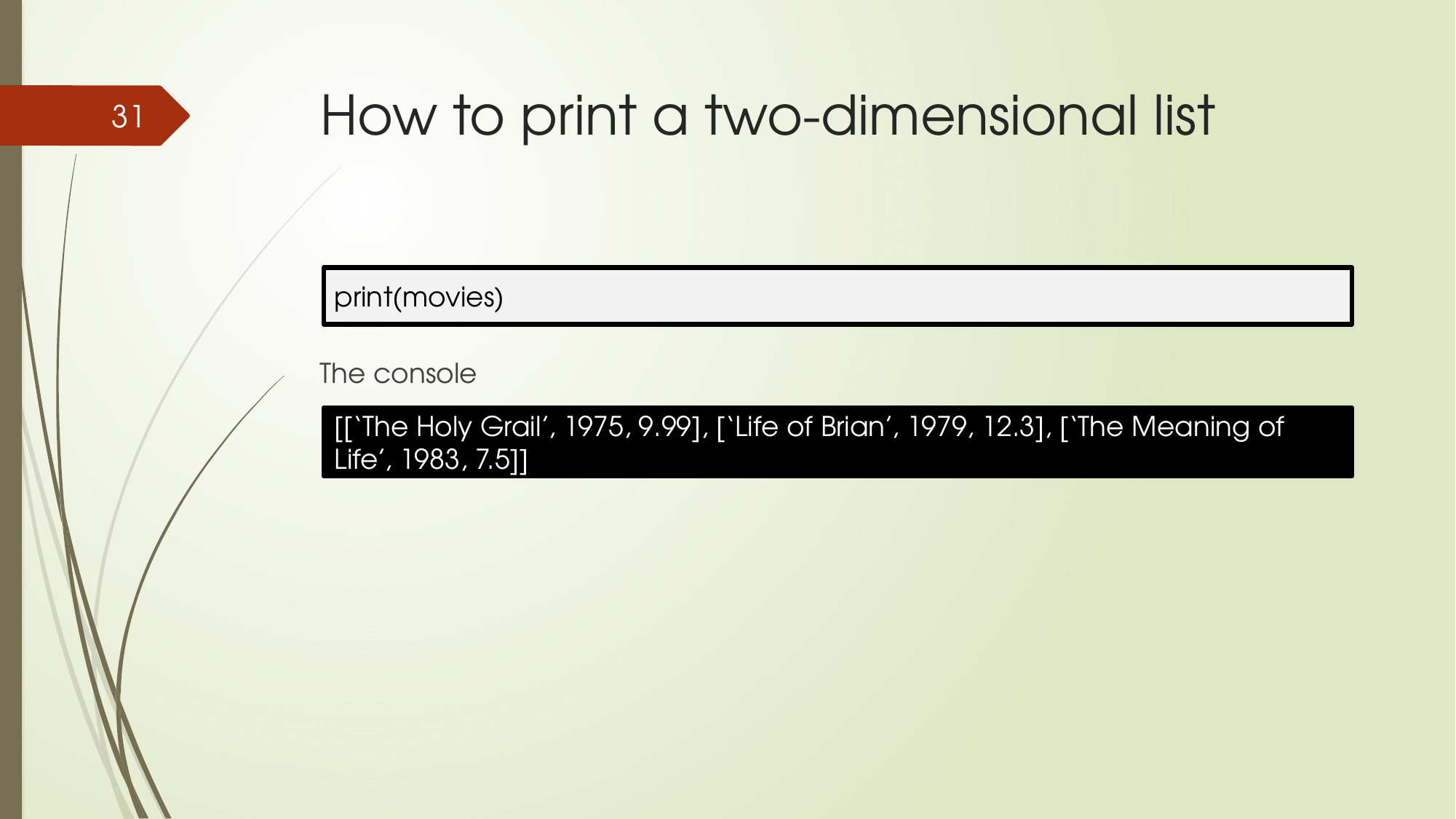

# How to print a two-dimensional list
31

The console

print(movies)
[[‘The Holy Grail’, 1975, 9.99], [‘Life of Brian’, 1979, 12.3], [‘The Meaning of Life’, 1983, 7.5]]